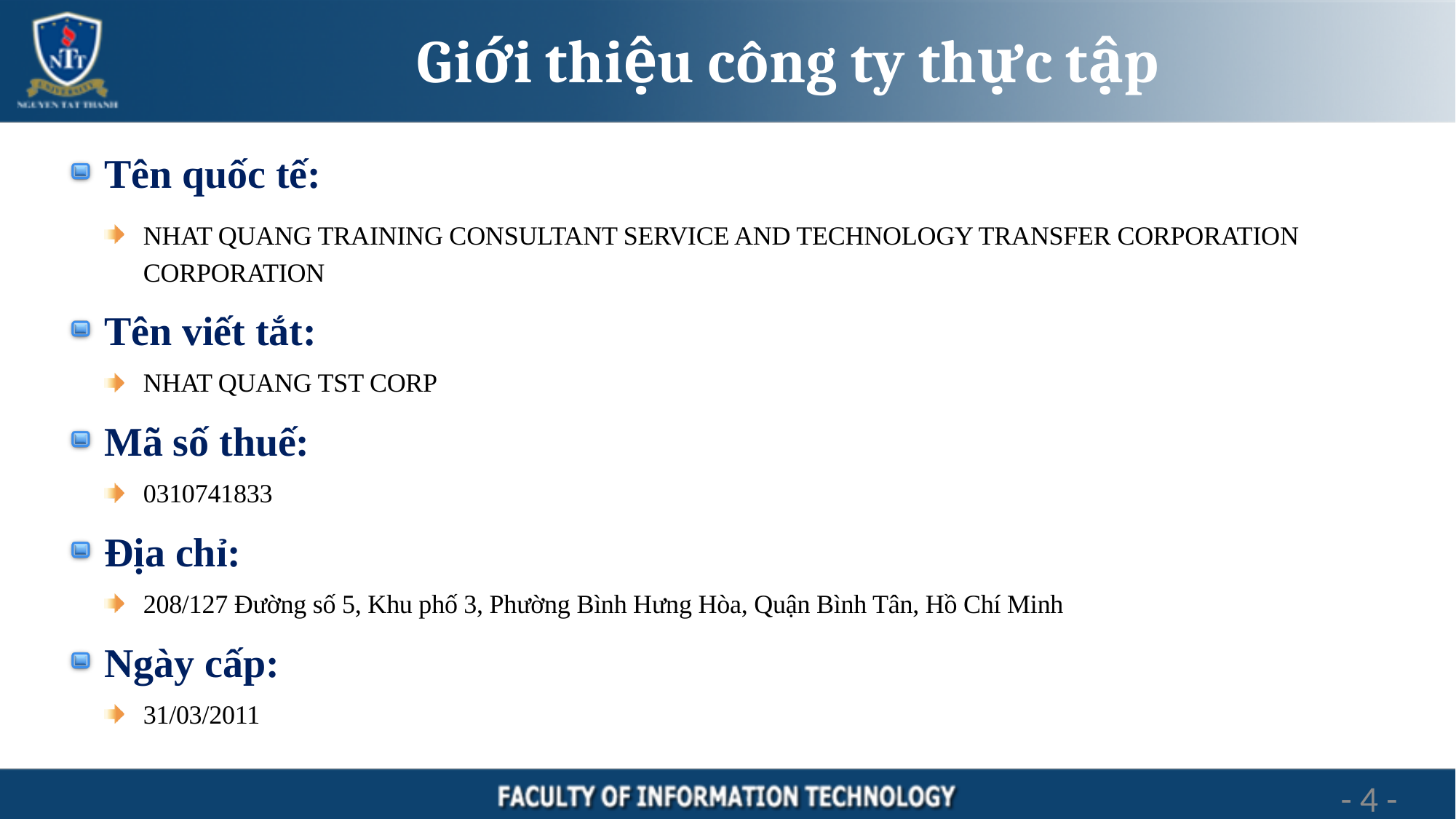

# Giới thiệu công ty thực tập
Tên quốc tế:
NHAT QUANG TRAINING CONSULTANT SERVICE AND TECHNOLOGY TRANSFER CORPORATION CORPORATION
Tên viết tắt:
NHAT QUANG TST CORP
Mã số thuế:
0310741833
Địa chỉ:
208/127 Đường số 5, Khu phố 3, Phường Bình Hưng Hòa, Quận Bình Tân, Hồ Chí Minh
Ngày cấp:
31/03/2011

4